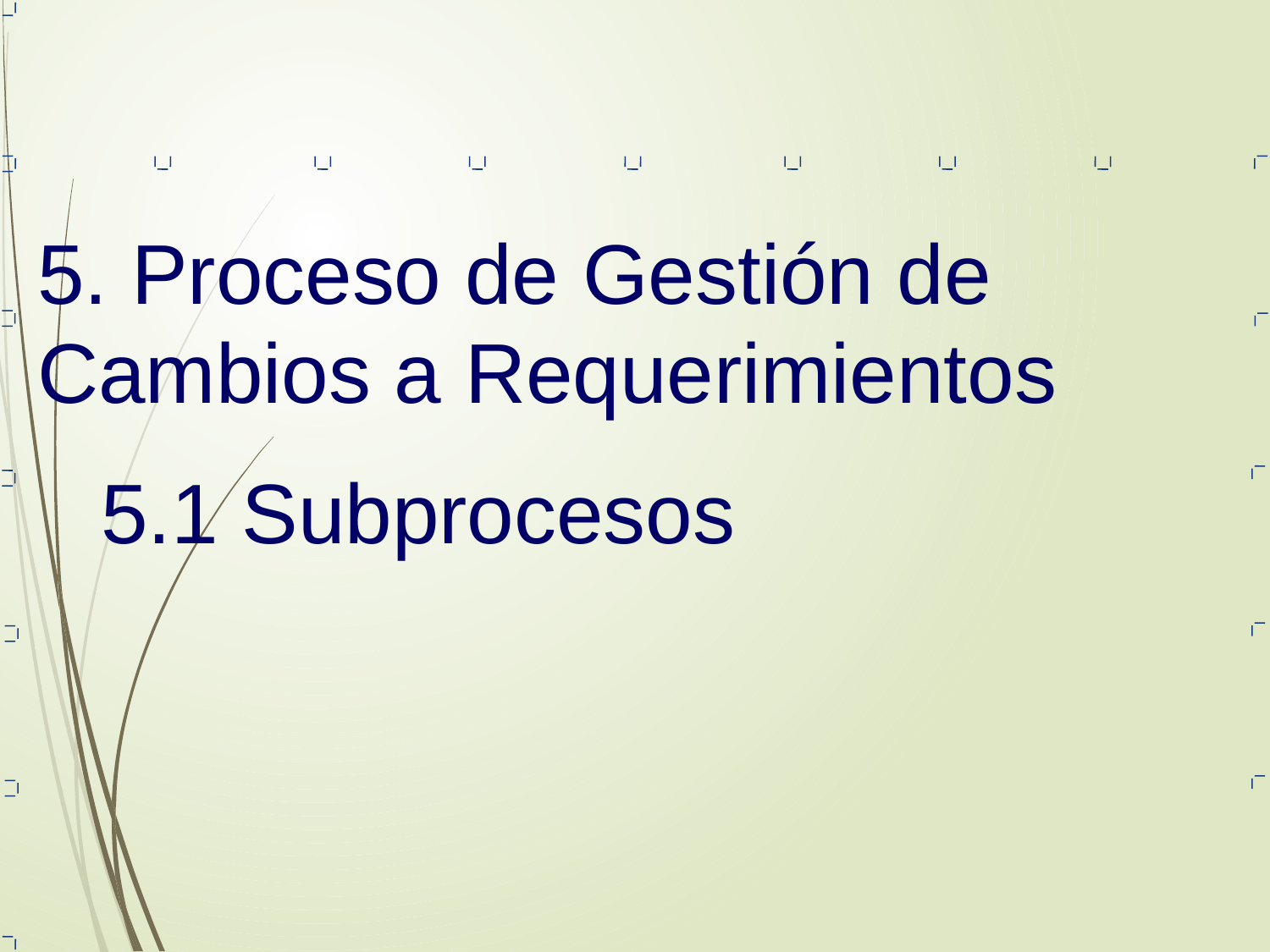

5. Proceso de Gestión de Cambios a Requerimientos
5.1 Subprocesos